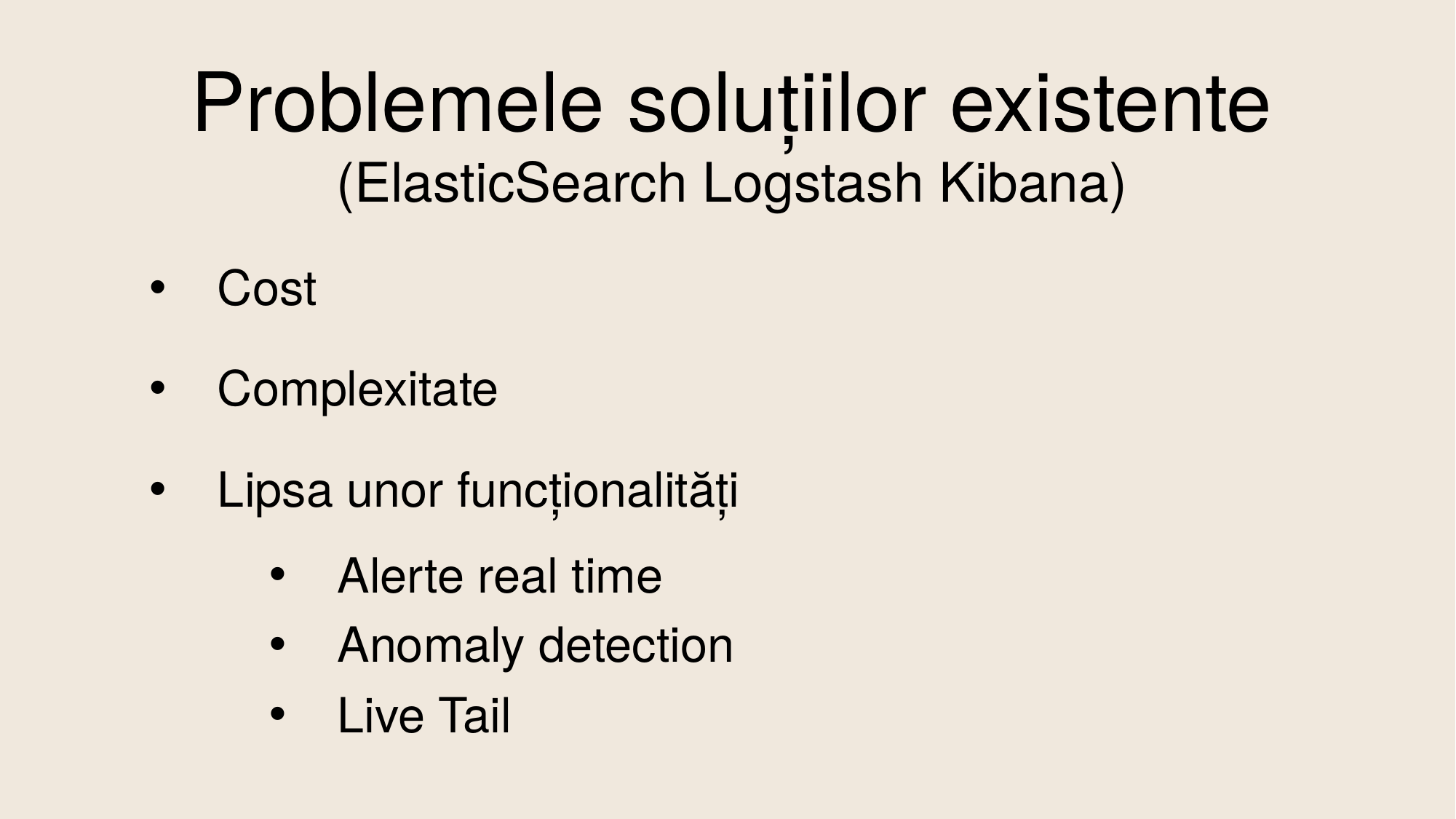

Problemele soluțiilor existente
(ElasticSearch Logstash Kibana)
Cost
Complexitate
Lipsa unor funcționalități
Alerte real time
Anomaly detection
Live Tail